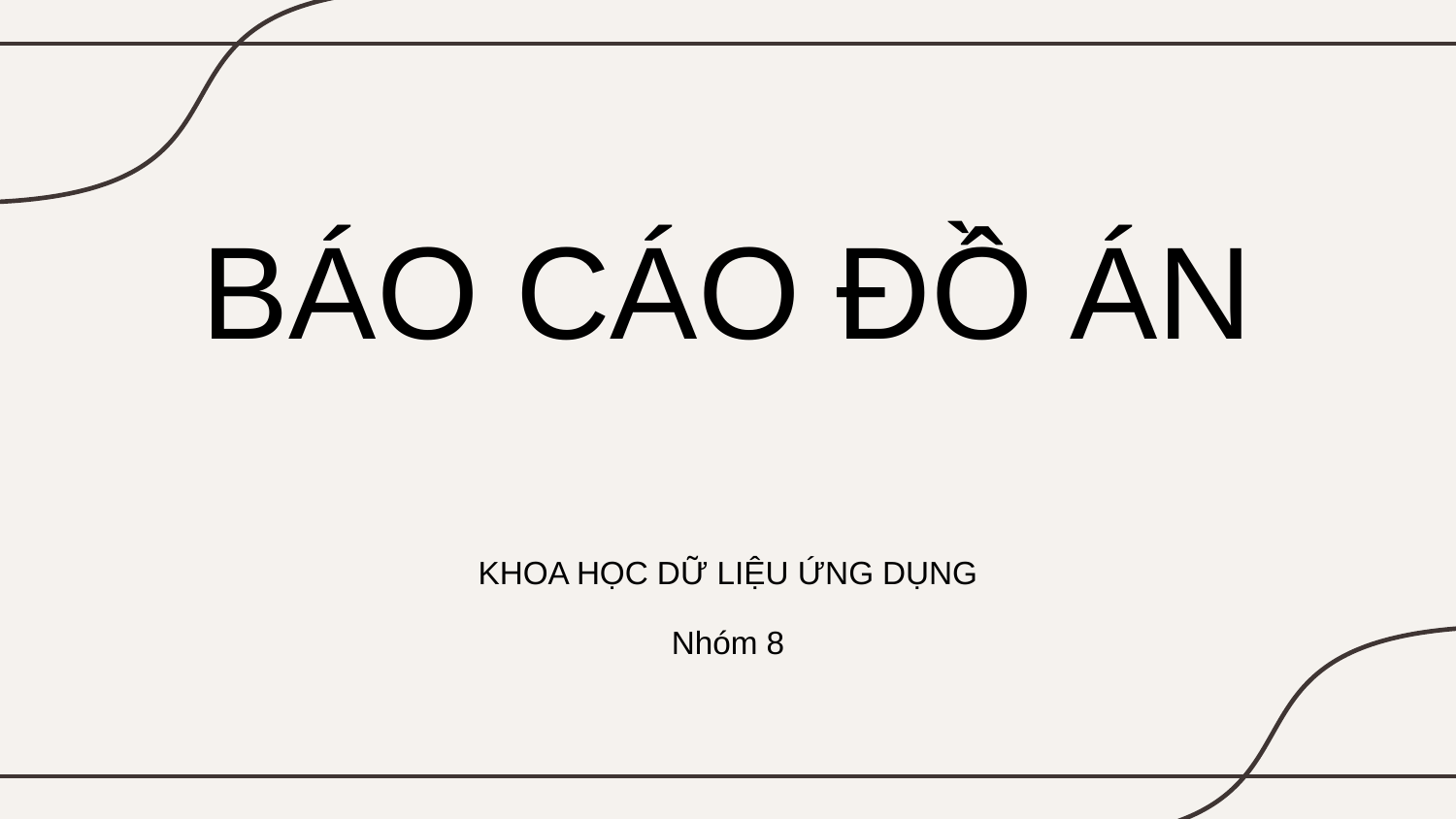

# BÁO CÁO ĐỒ ÁN
KHOA HỌC DỮ LIỆU ỨNG DỤNG
Nhóm 8